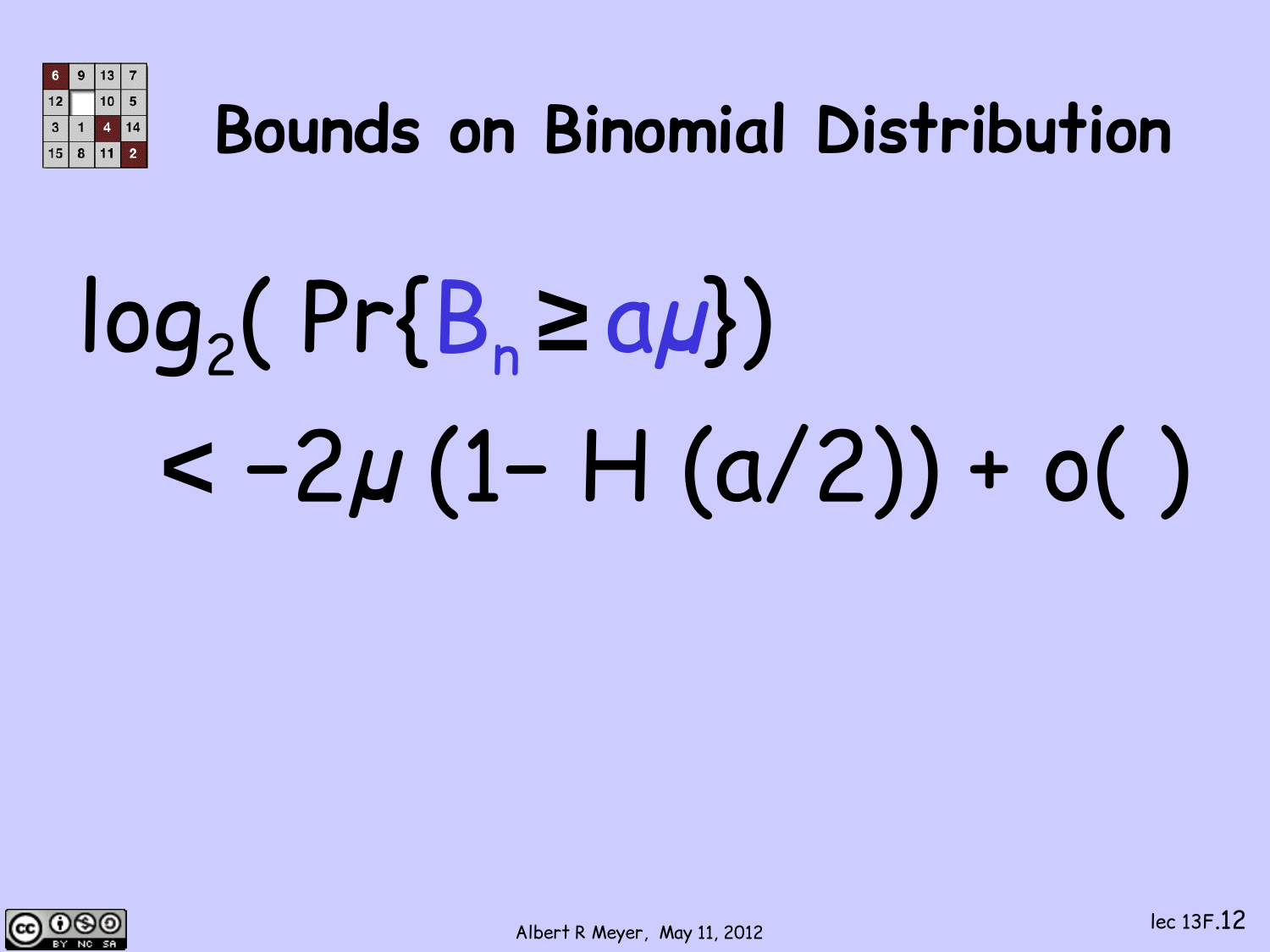

# Bounds on Binomial Distribution
 log2( Pr{Bn ≥ aµ})
    < −2µ (1− H (a/2)) + o( )
lec 13F.12